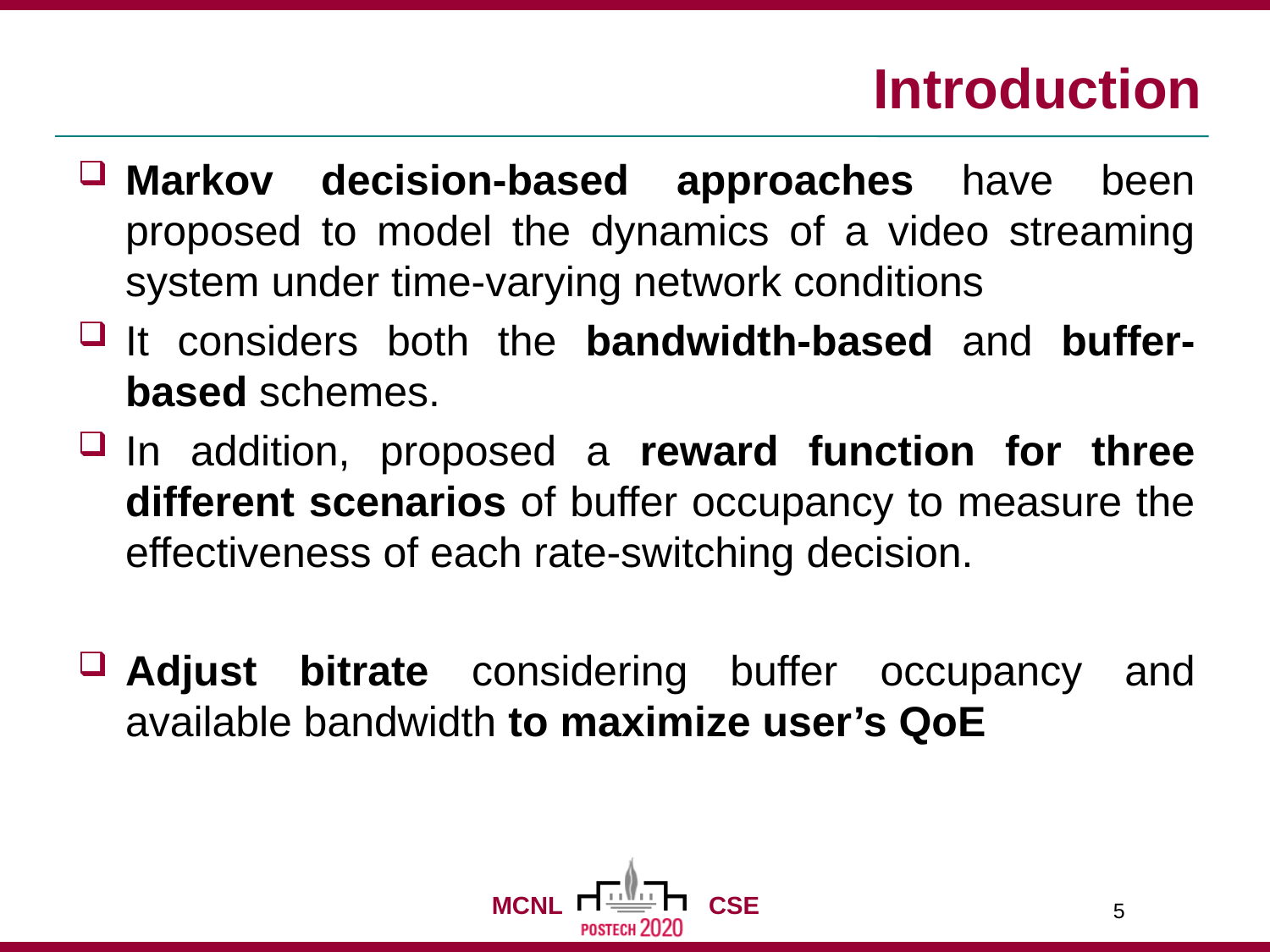

# Introduction
Markov decision-based approaches have been proposed to model the dynamics of a video streaming system under time-varying network conditions
It considers both the bandwidth-based and buffer-based schemes.
In addition, proposed a reward function for three different scenarios of buffer occupancy to measure the effectiveness of each rate-switching decision.

Adjust bitrate considering buffer occupancy and available bandwidth to maximize user’s QoE

5